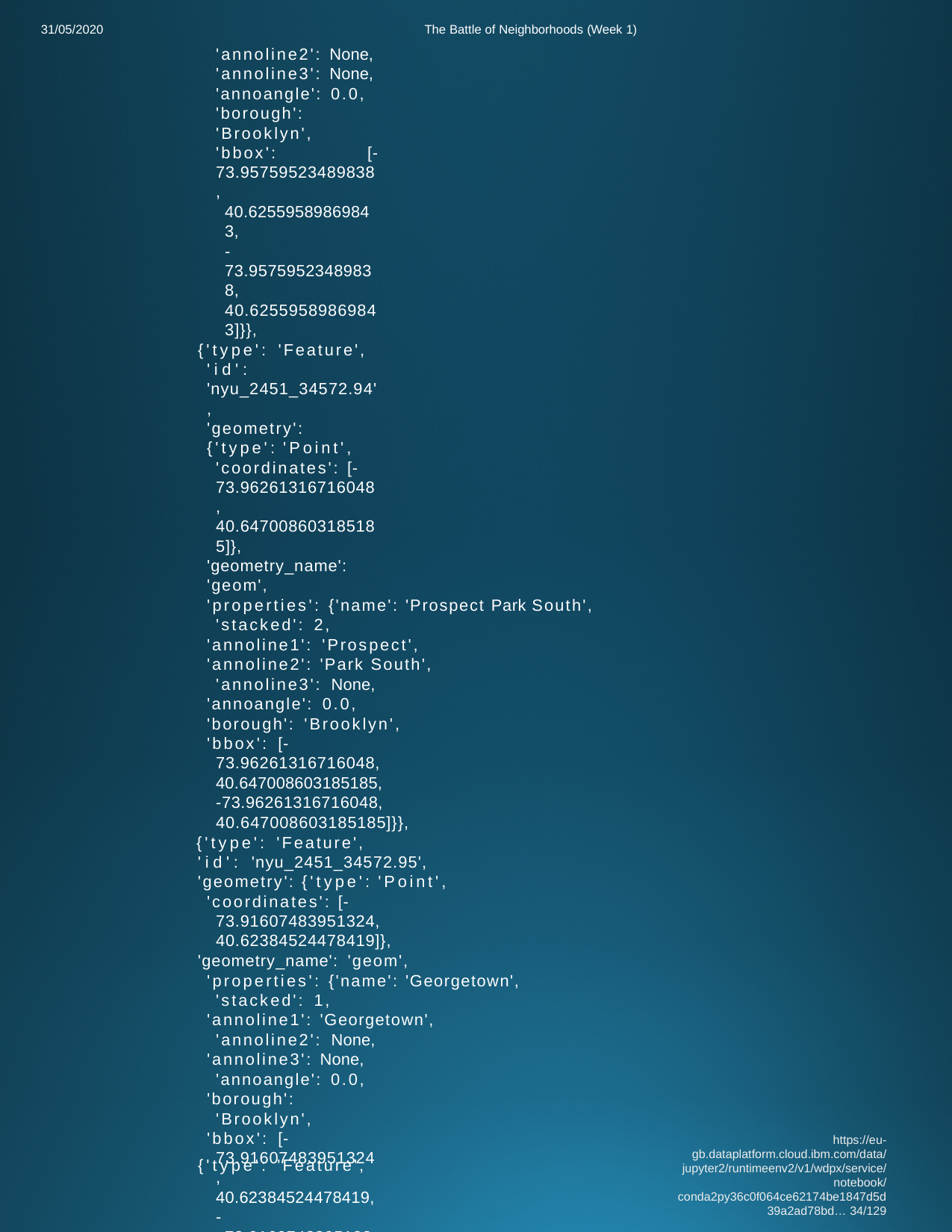

31/05/2020
The Battle of Neighborhoods (Week 1)
'annoline2': None,  'annoline3': None,  'annoangle': 0.0,
'borough': 'Brooklyn',
'bbox': [-73.95759523489838,
40.62559589869843,
-73.95759523489838,
40.62559589869843]}},
{'type': 'Feature',
'id': 'nyu_2451_34572.94',
'geometry': {'type': 'Point',
'coordinates': [-73.96261316716048, 40.647008603185185]},
'geometry_name': 'geom',
'properties': {'name': 'Prospect Park South',  'stacked': 2,
'annoline1': 'Prospect',
'annoline2': 'Park South',  'annoline3': None,
'annoangle': 0.0,
'borough': 'Brooklyn',
'bbox': [-73.96261316716048,
40.647008603185185,
-73.96261316716048,
40.647008603185185]}},
{'type': 'Feature',
'id': 'nyu_2451_34572.95',
'geometry': {'type': 'Point',
'coordinates': [-73.91607483951324, 40.62384524478419]},
'geometry_name': 'geom',
'properties': {'name': 'Georgetown',  'stacked': 1,
'annoline1': 'Georgetown',  'annoline2': None,
'annoline3': None,  'annoangle': 0.0,
'borough': 'Brooklyn',
'bbox': [-73.91607483951324,
40.62384524478419,
-73.91607483951324,
40.62384524478419]}},
{'type': 'Feature',
'id': 'nyu_2451_34572.96',
'geometry': {'type': 'Point',
'coordinates': [-73.93885815269195, 40.70849241041548]},
'geometry_name': 'geom',
'properties': {'name': 'East Williamsburg',  'stacked': 2,
'annoline1': 'East',
'annoline2': 'Williamsburg',  'annoline3': None,
'annoangle': 0.0,
'borough': 'Brooklyn',
'bbox': [-73.93885815269195,
40.70849241041548,
-73.93885815269195,
40.70849241041548]}},
https://eu-gb.dataplatform.cloud.ibm.com/data/jupyter2/runtimeenv2/v1/wdpx/service/notebook/conda2py36c0f064ce62174be1847d5d39a2ad78bd… 34/129
{'type': 'Feature',